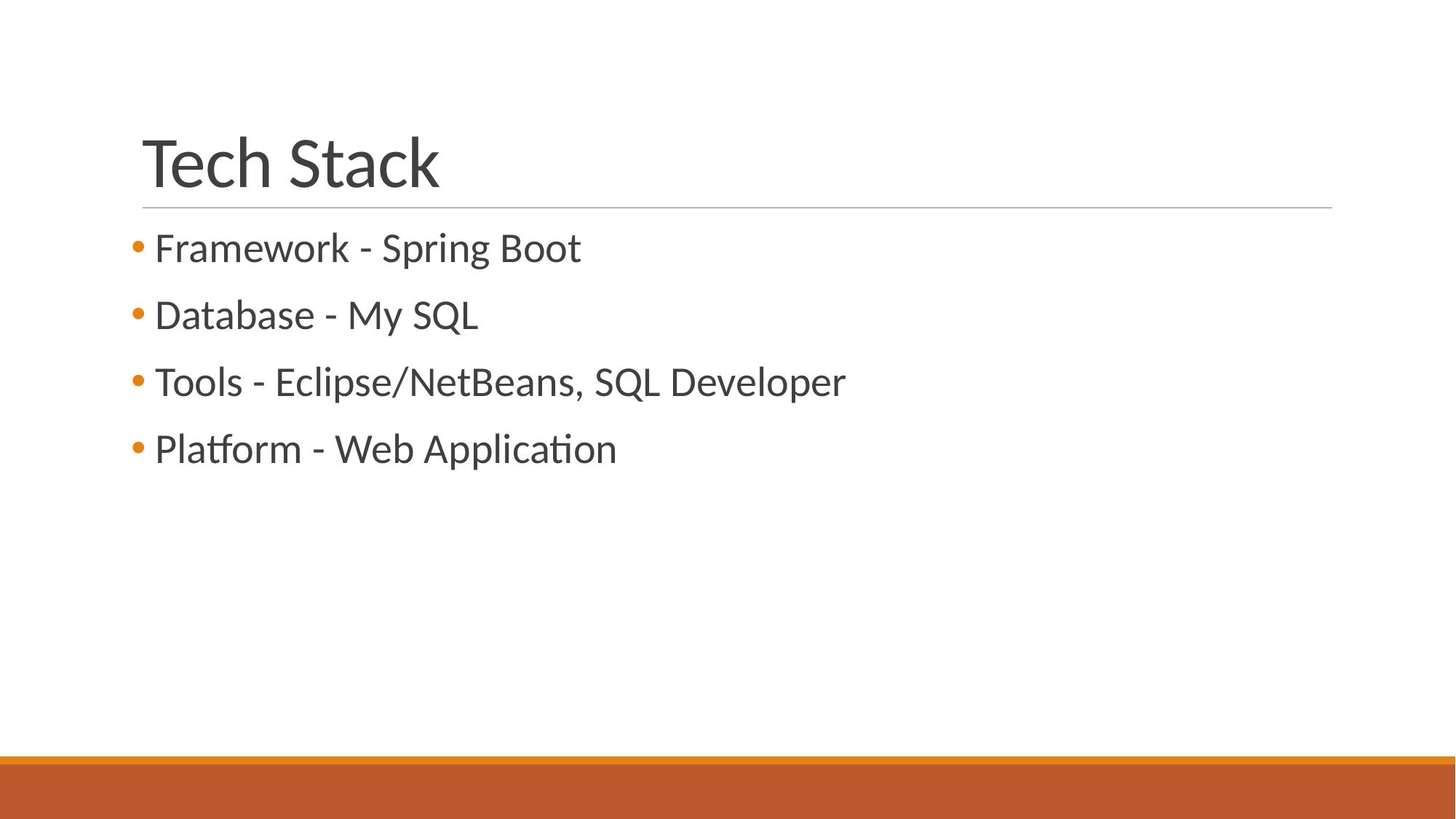

# Tech Stack
 Framework - Spring Boot
 Database - My SQL
 Tools - Eclipse/NetBeans, SQL Developer
 Platform - Web Application